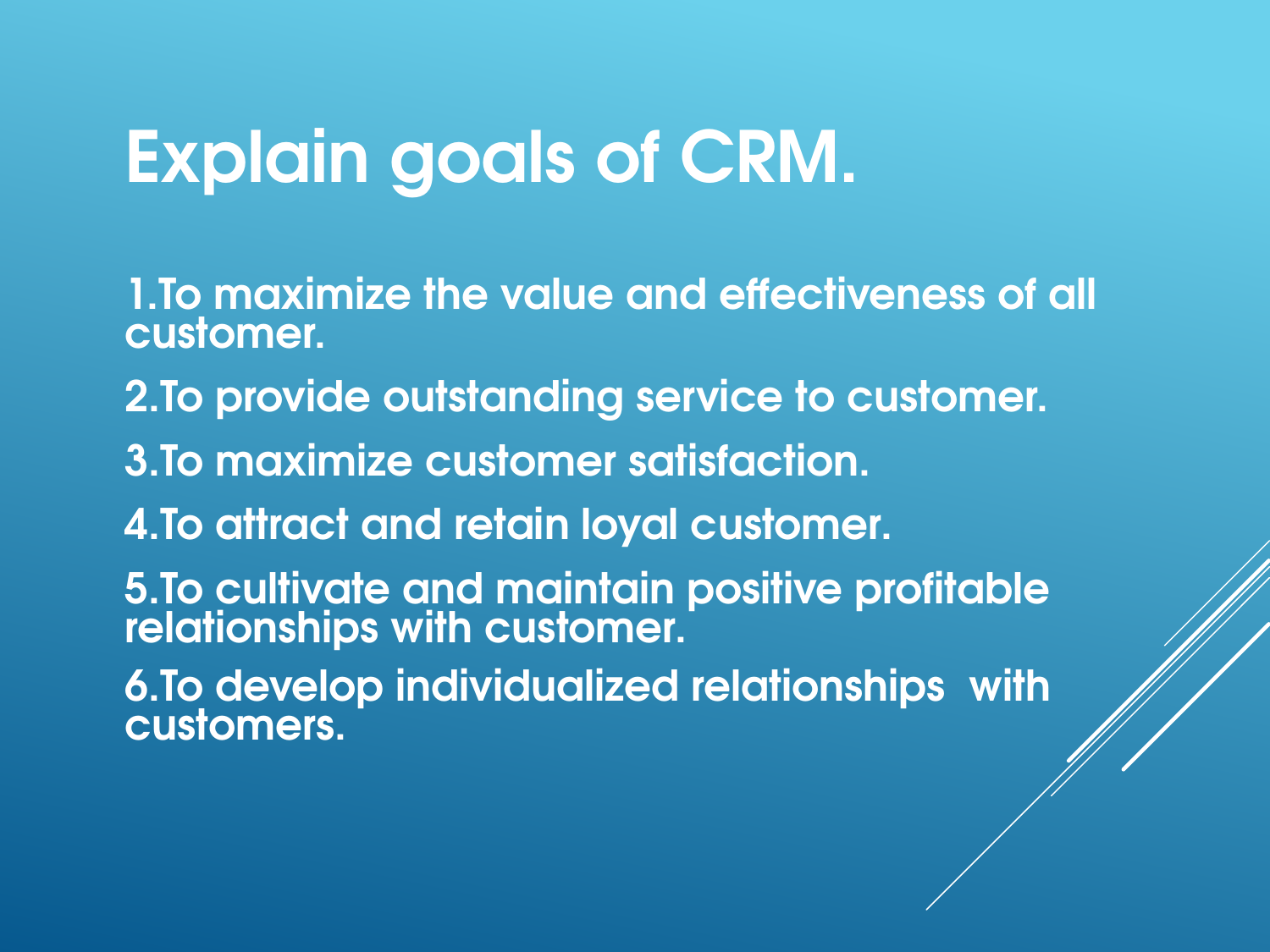

Explain goals of CRM.

1.To maximize the value and effectiveness of all customer.
2.To provide outstanding service to customer.
3.To maximize customer satisfaction.
4.To attract and retain loyal customer.
5.To cultivate and maintain positive profitable relationships with customer.
6.To develop individualized relationships  with customers.